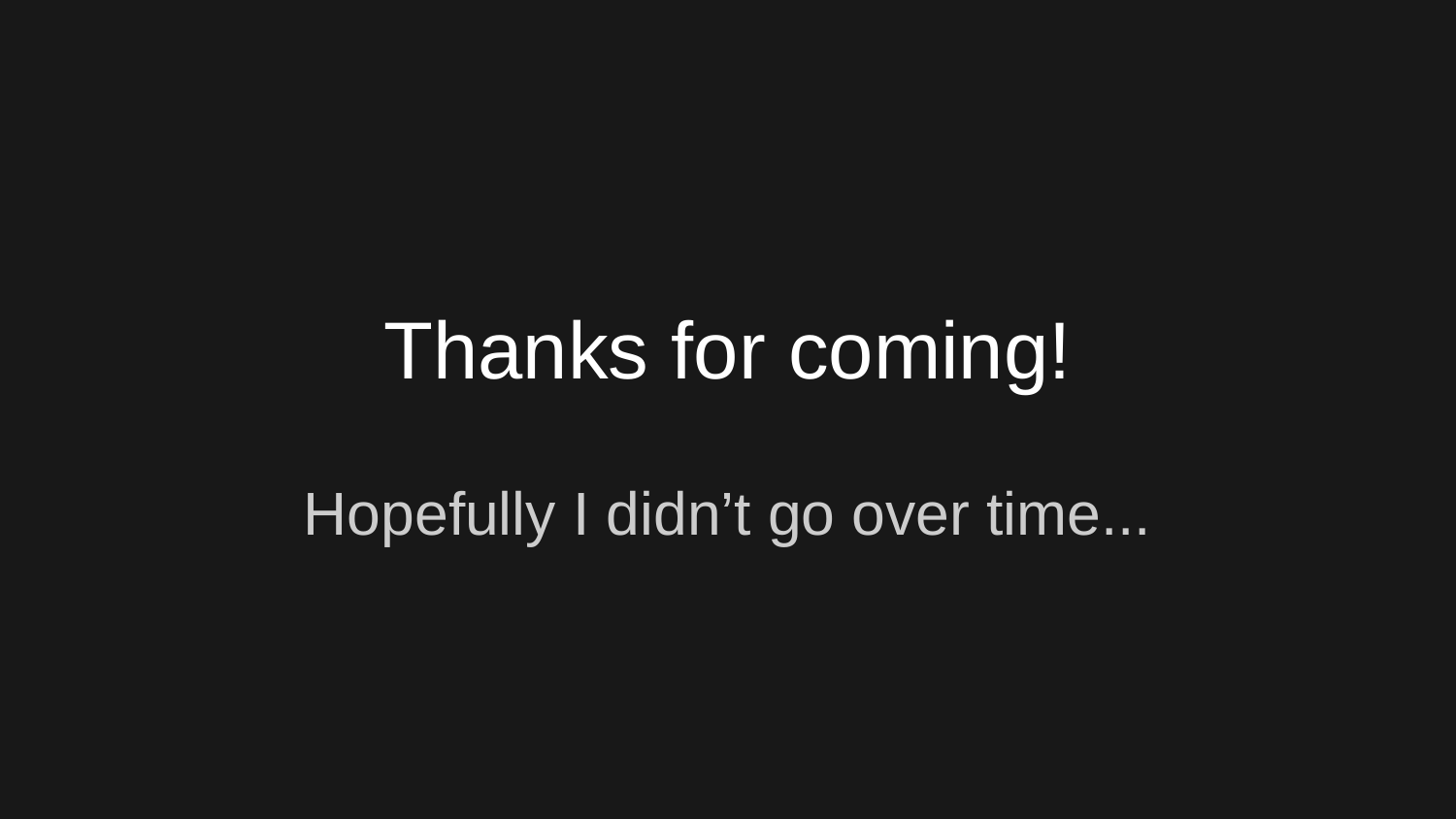

# Thanks for coming!
Hopefully I didn’t go over time...